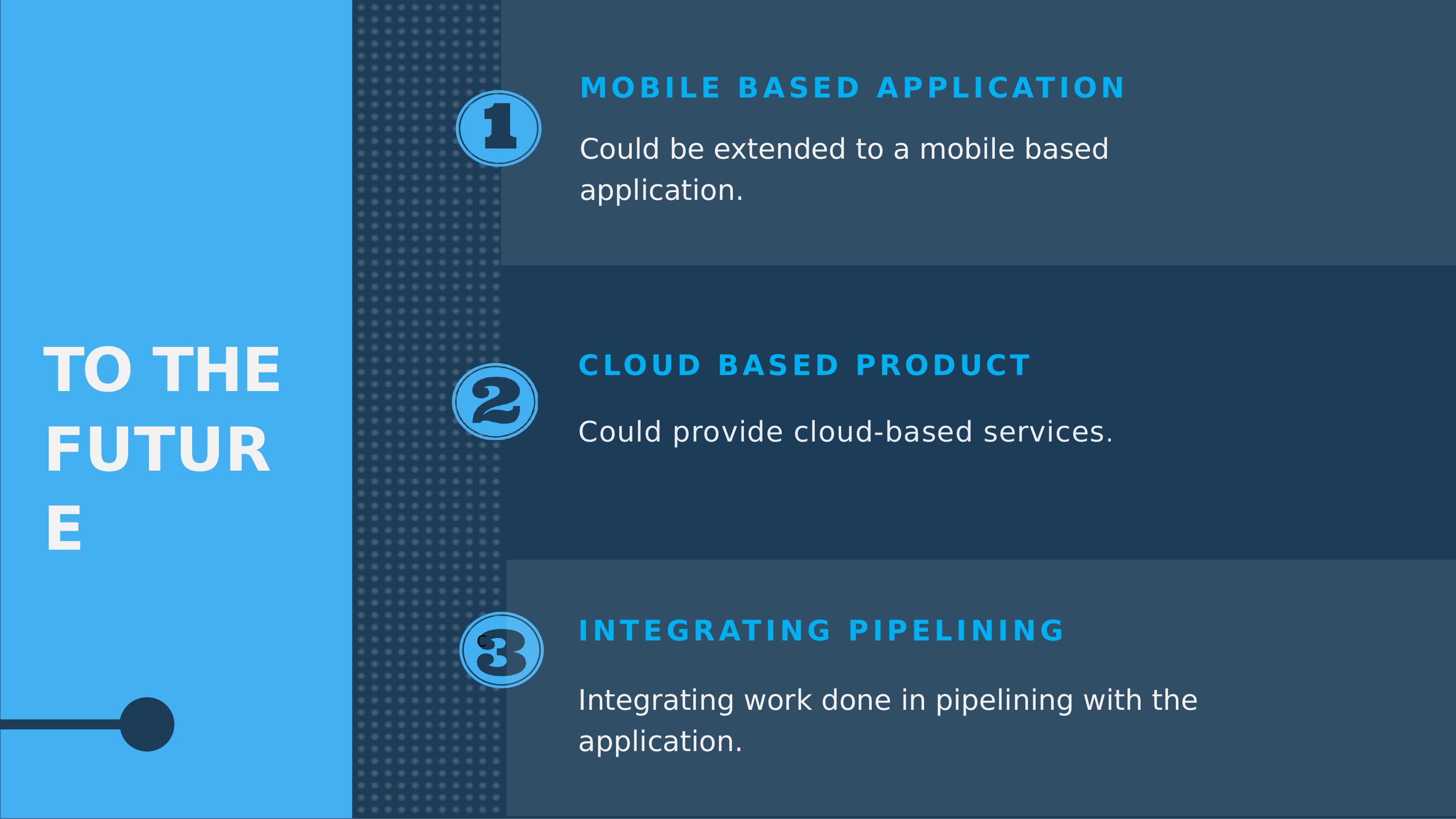

# MOBILE BASED APPLICATION
Could be extended to a mobile based
application.
TO THE  FUTURE
CLOUD BASED PRODUCT
Could provide cloud-based services.

INTEGRATING PIPELINING

C
Integrating work done in pipelining with the application.